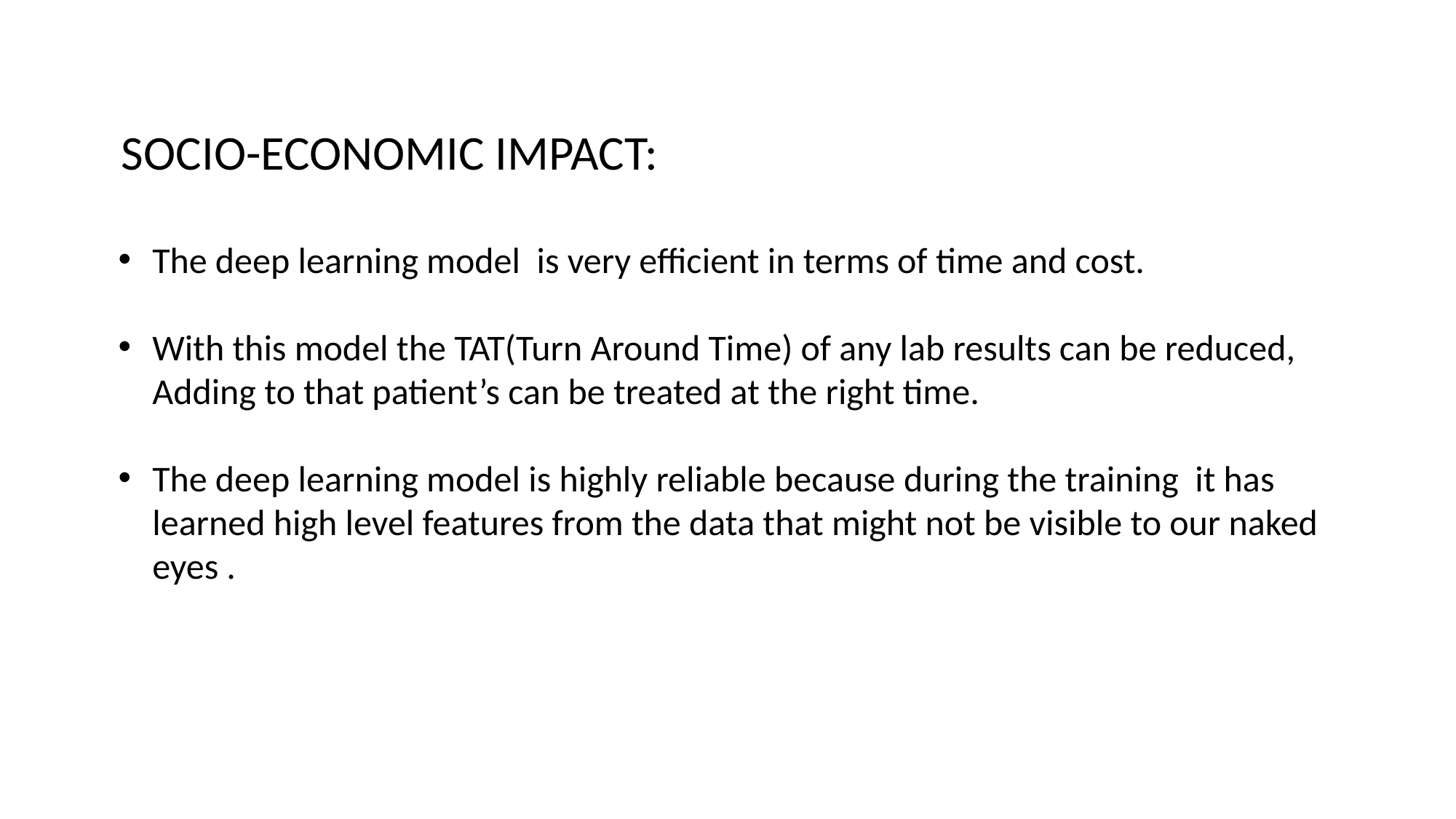

SOCIO-ECONOMIC IMPACT:
The deep learning model  is very efficient in terms of time and cost.

With this model the TAT(Turn Around Time) of any lab results can be reduced, Adding to that patient’s can be treated at the right time.

The deep learning model is highly reliable because during the training  it has learned high level features from the data that might not be visible to our naked eyes .